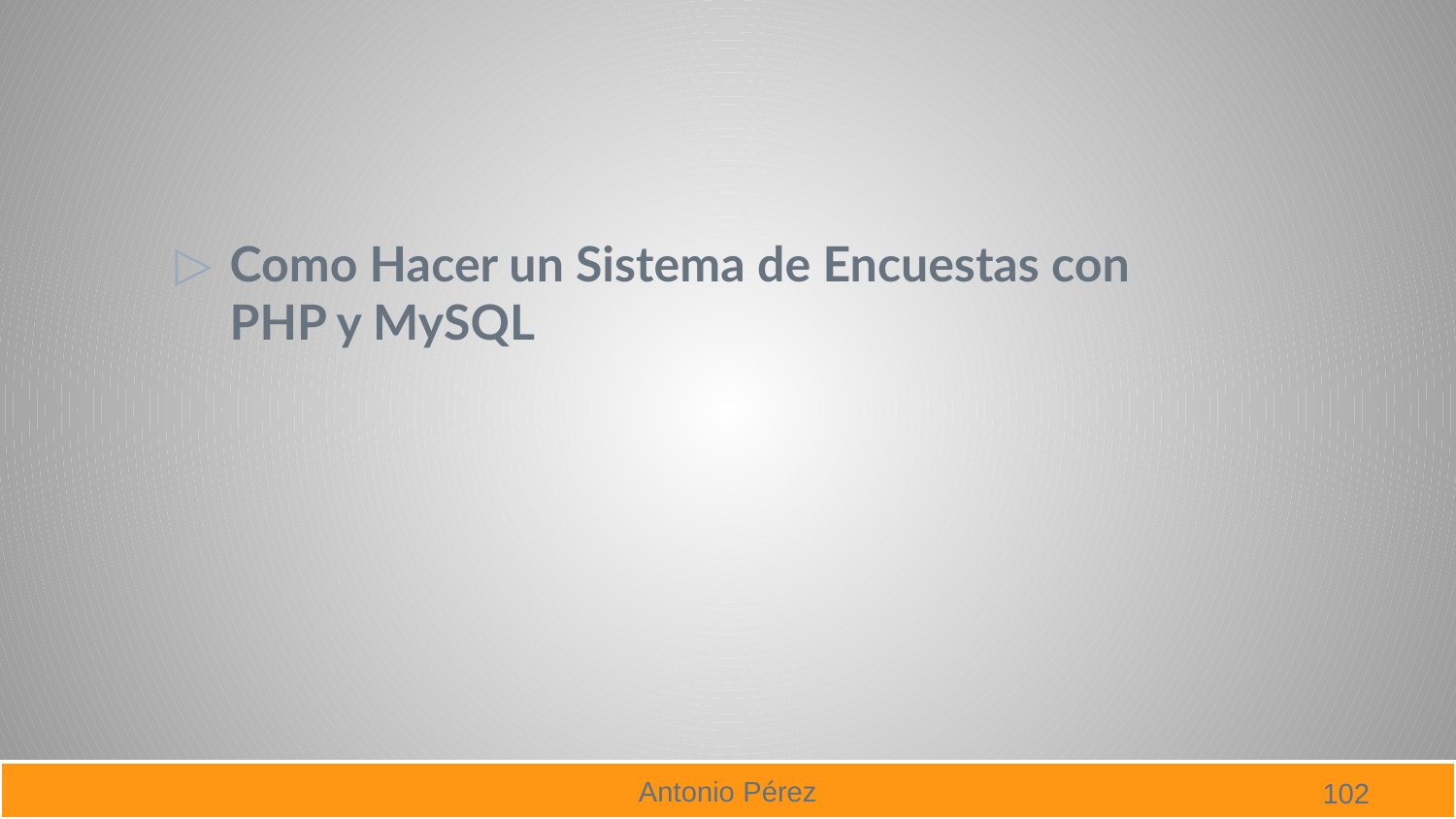

#
Como Hacer un Sistema de Encuestas con PHP y MySQL

102